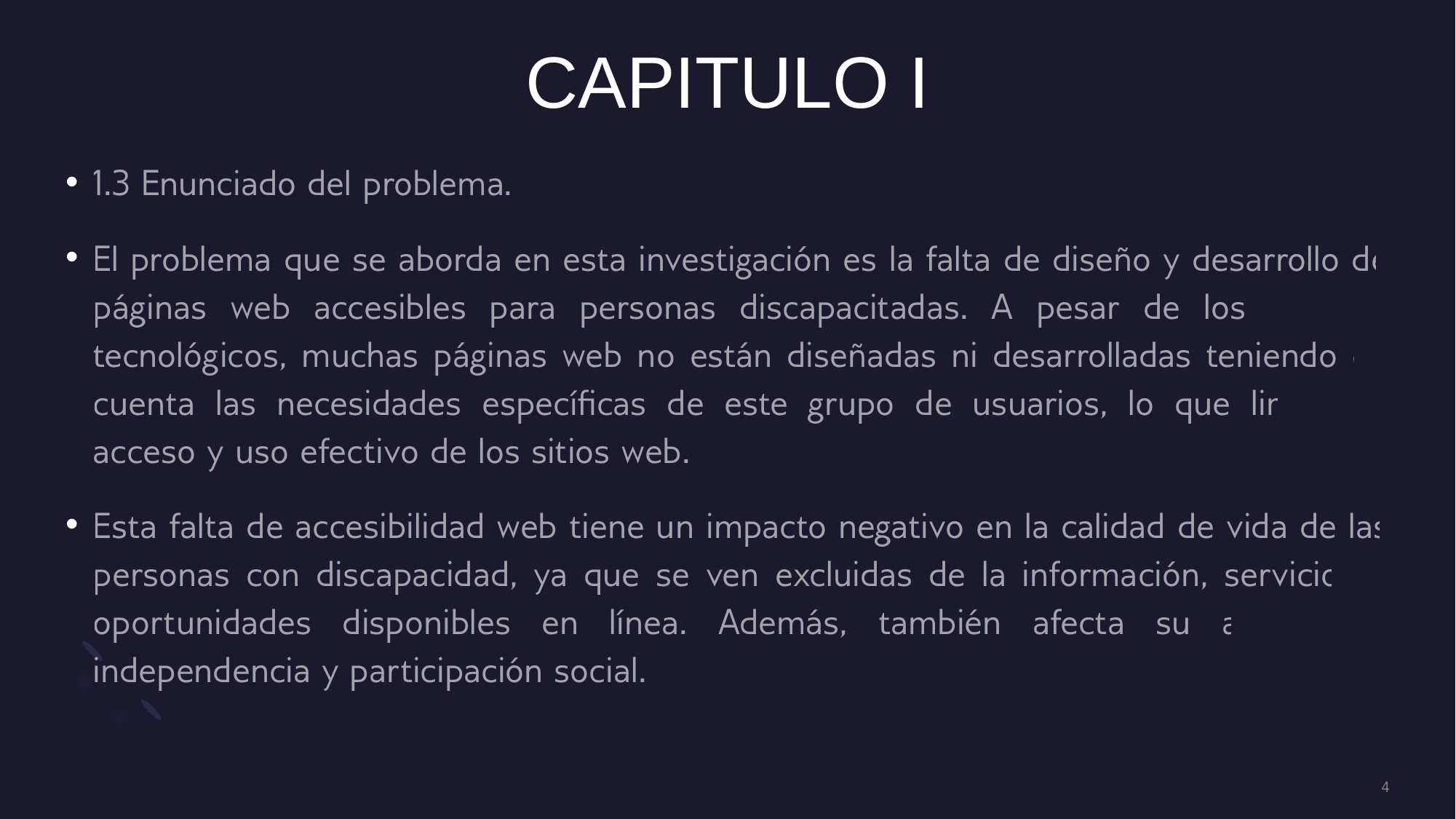

# CAPITULO I
1.3 Enunciado del problema.
El problema que se aborda en esta investigación es la falta de diseño y desarrollo de páginas web accesibles para personas discapacitadas. A pesar de los avances tecnológicos, muchas páginas web no están diseñadas ni desarrolladas teniendo en cuenta las necesidades específicas de este grupo de usuarios, lo que limita su acceso y uso efectivo de los sitios web.
Esta falta de accesibilidad web tiene un impacto negativo en la calidad de vida de las personas con discapacidad, ya que se ven excluidas de la información, servicios y oportunidades disponibles en línea. Además, también afecta su autonomía, independencia y participación social.
4